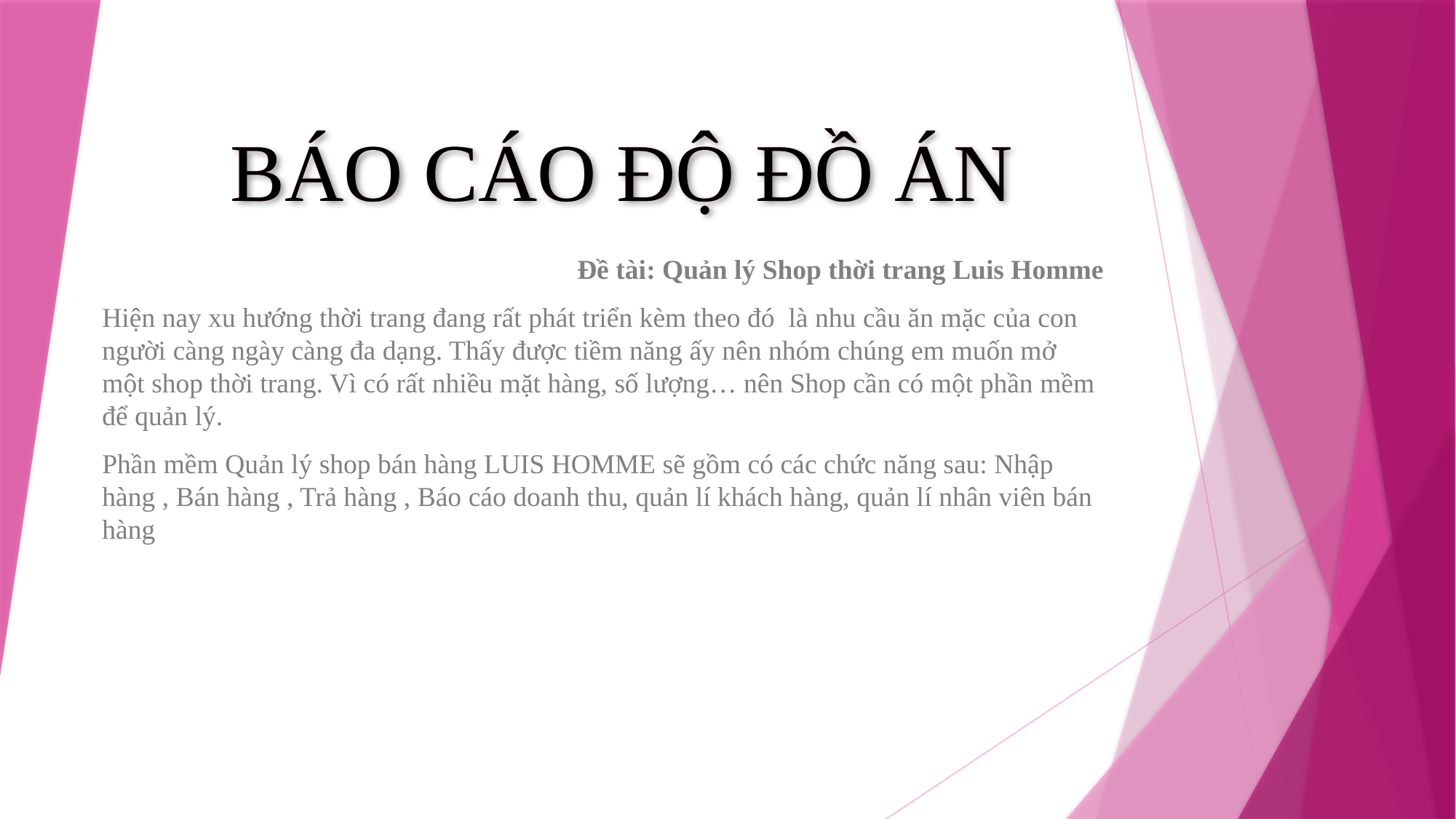

BÁO CÁO ĐỘ ĐỒ ÁN
# BÁO CÁO ĐỘ ĐỒ ÁN
Đề tài: Quản lý Shop thời trang Luis Homme
Hiện nay xu hướng thời trang đang rất phát triển kèm theo đó  là nhu cầu ăn mặc của con người càng ngày càng đa dạng. Thấy được tiềm năng ấy nên nhóm chúng em muốn mở một shop thời trang. Vì có rất nhiều mặt hàng, số lượng… nên Shop cần có một phần mềm để quản lý.
Phần mềm Quản lý shop bán hàng LUIS HOMME sẽ gồm có các chức năng sau: Nhập hàng , Bán hàng , Trả hàng , Báo cáo doanh thu, quản lí khách hàng, quản lí nhân viên bán hàng